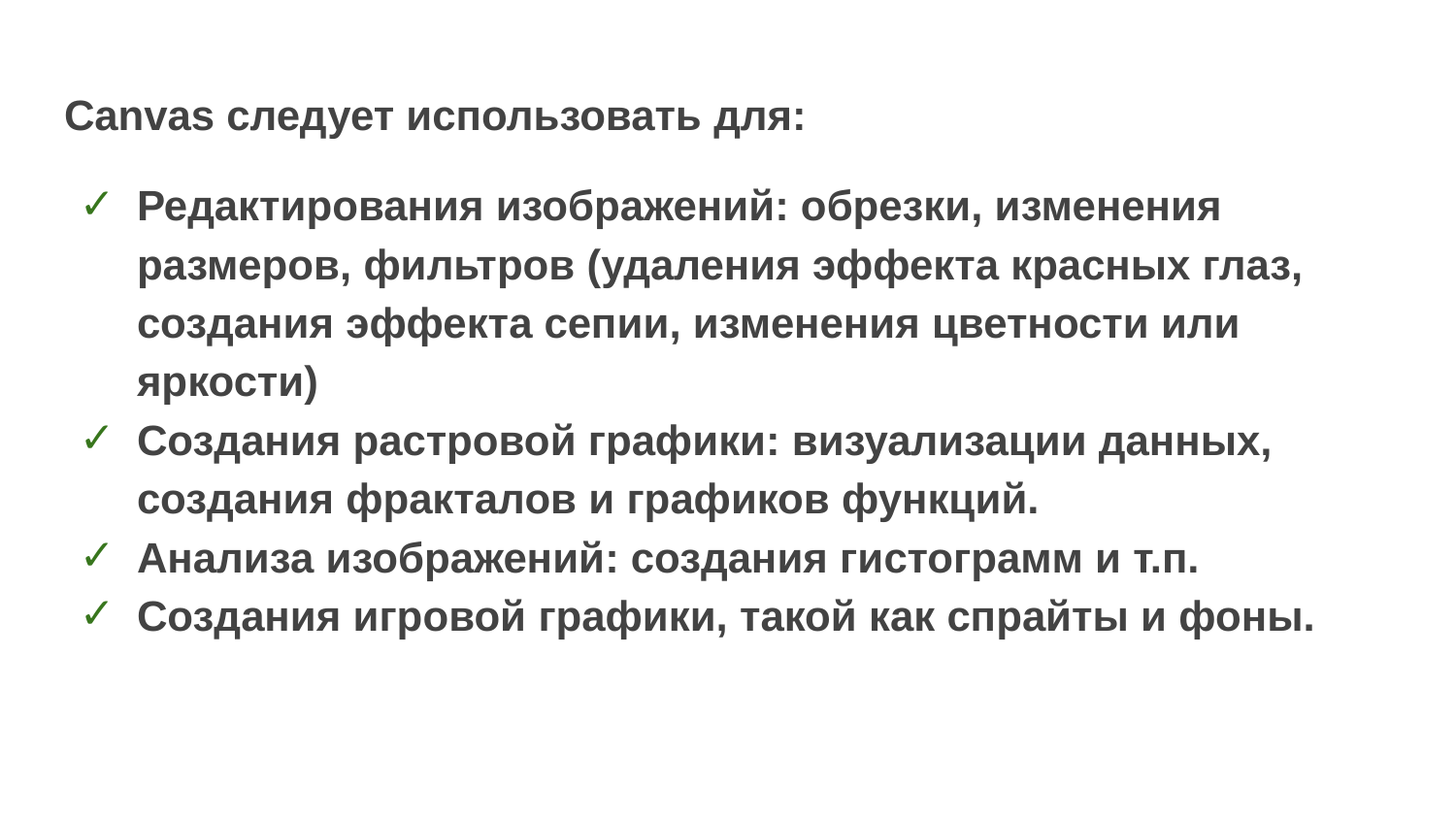

Canvas следует использовать для:
Редактирования изображений: обрезки, изменения размеров, фильтров (удаления эффекта красных глаз, создания эффекта сепии, изменения цветности или яркости)
Создания растровой графики: визуализации данных, создания фракталов и графиков функций.
Анализа изображений: создания гистограмм и т.п.
Создания игровой графики, такой как спрайты и фоны.